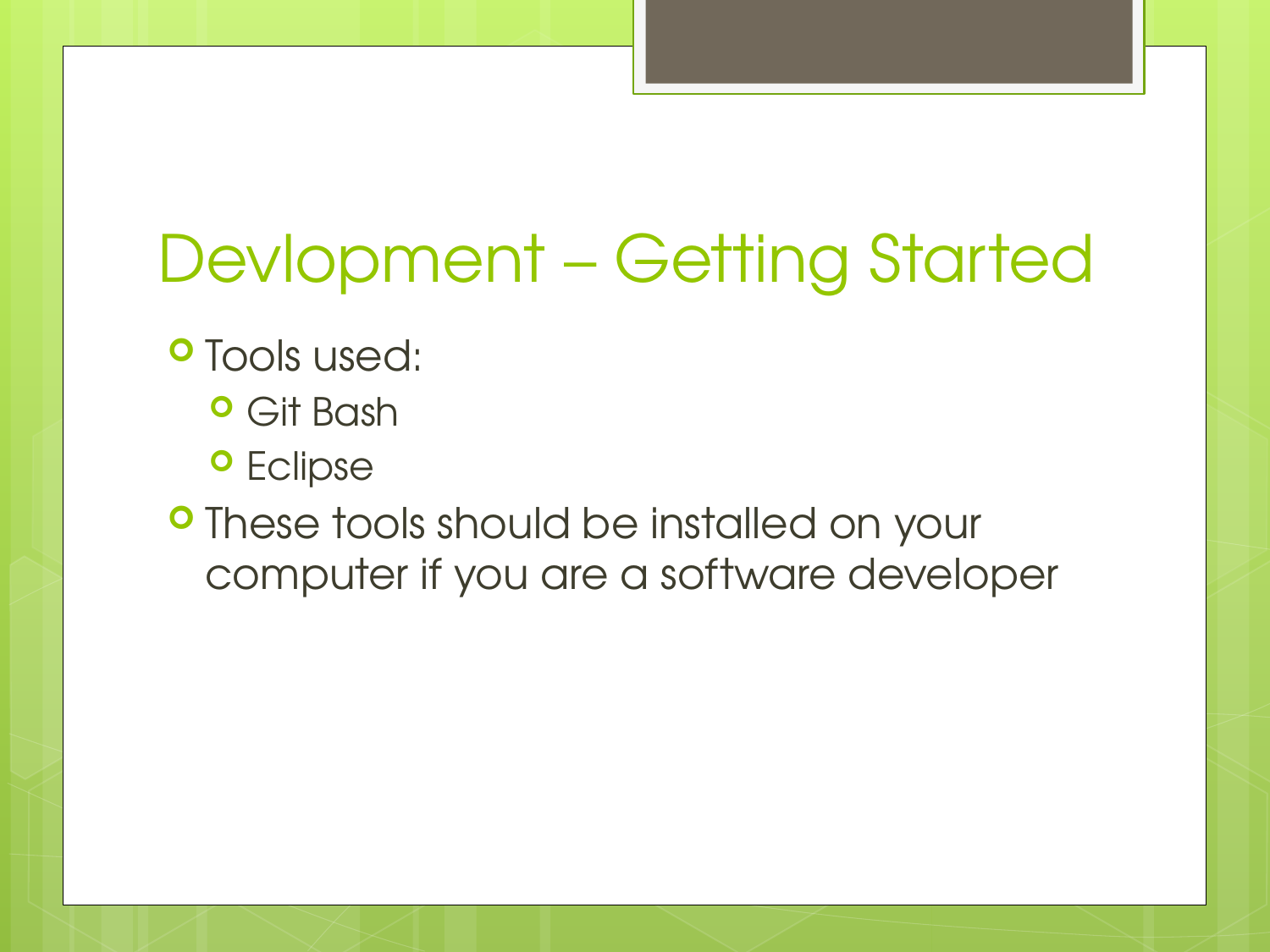

# Devlopment – Getting Started
Tools used:
Git Bash
Eclipse
These tools should be installed on your computer if you are a software developer